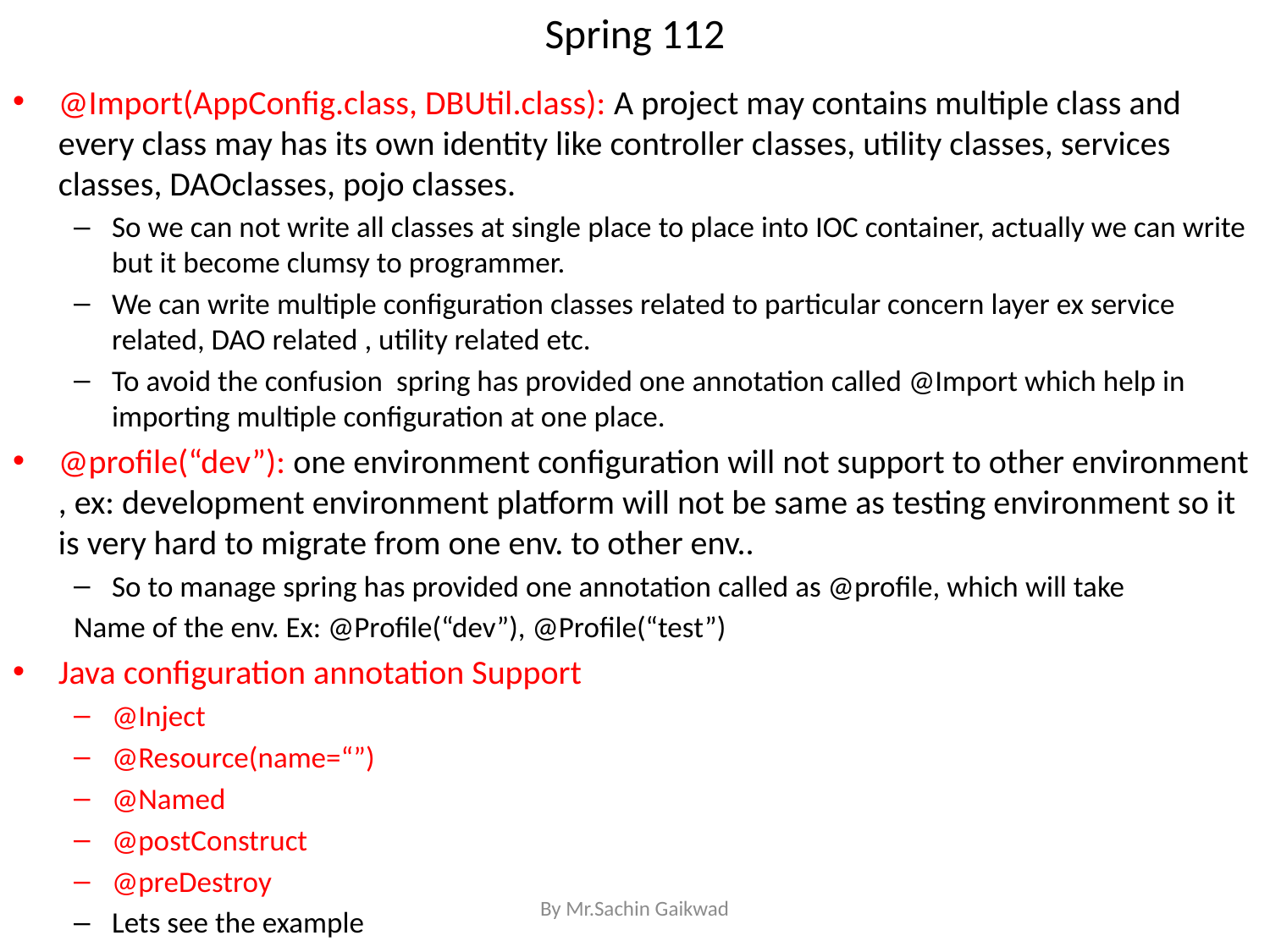

# Spring 112
@Import(AppConfig.class, DBUtil.class): A project may contains multiple class and every class may has its own identity like controller classes, utility classes, services classes, DAOclasses, pojo classes.
So we can not write all classes at single place to place into IOC container, actually we can write but it become clumsy to programmer.
We can write multiple configuration classes related to particular concern layer ex service related, DAO related , utility related etc.
To avoid the confusion  spring has provided one annotation called @Import which help in importing multiple configuration at one place.
@profile(“dev”): one environment configuration will not support to other environment , ex: development environment platform will not be same as testing environment so it is very hard to migrate from one env. to other env..
So to manage spring has provided one annotation called as @profile, which will take
Name of the env. Ex: @Profile(“dev”), @Profile(“test”)
Java configuration annotation Support
@Inject
@Resource(name=“”)
@Named
@postConstruct
@preDestroy
Lets see the example

By Mr.Sachin Gaikwad